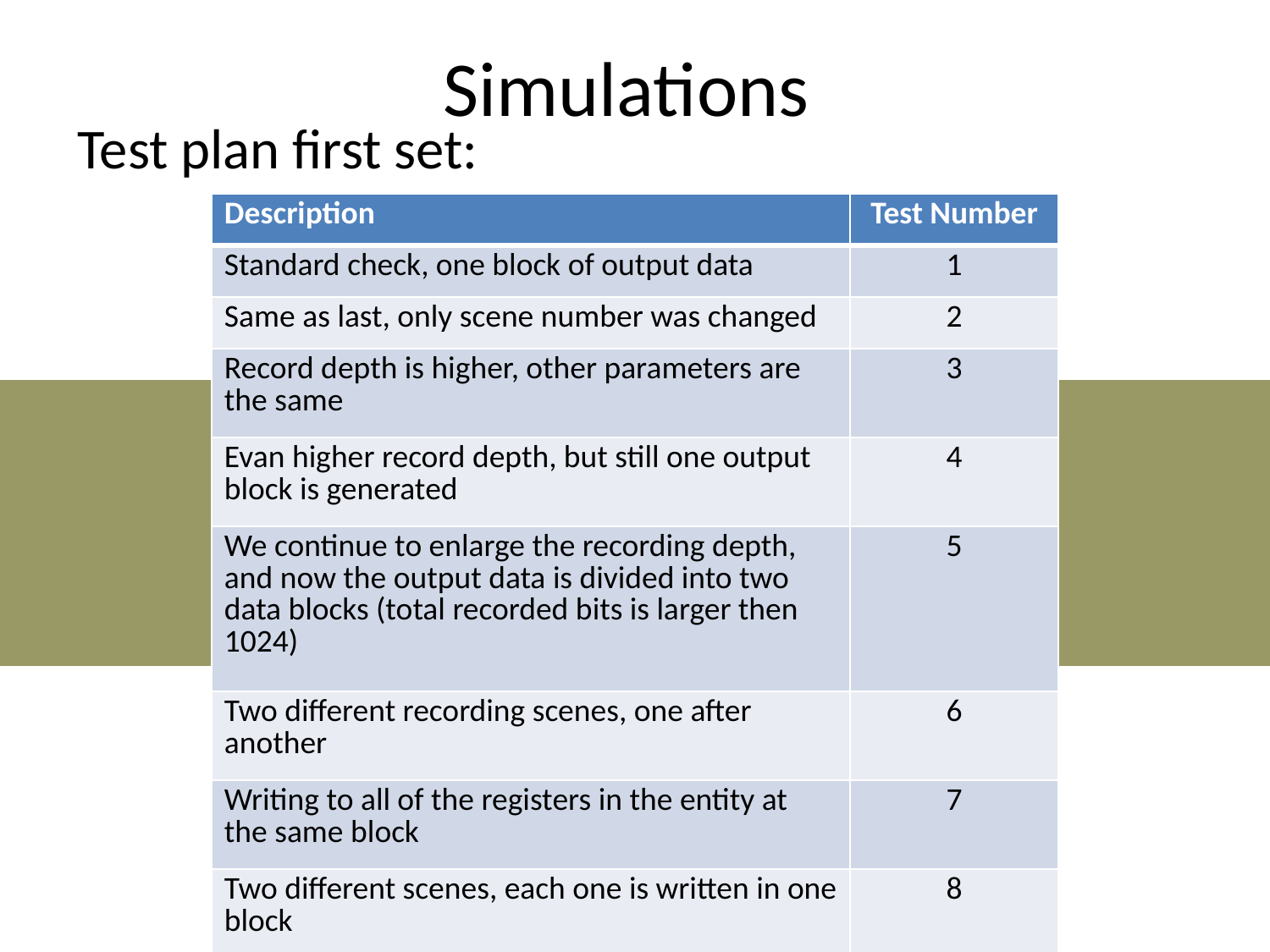

# Simulations
Test plan first set:
| Description | Test Number |
| --- | --- |
| Standard check, one block of output data | 1 |
| Same as last, only scene number was changed | 2 |
| Record depth is higher, other parameters are the same | 3 |
| Evan higher record depth, but still one output block is generated | 4 |
| We continue to enlarge the recording depth, and now the output data is divided into two data blocks (total recorded bits is larger then 1024) | 5 |
| Two different recording scenes, one after another | 6 |
| Writing to all of the registers in the entity at the same block | 7 |
| Two different scenes, each one is written in one block | 8 |